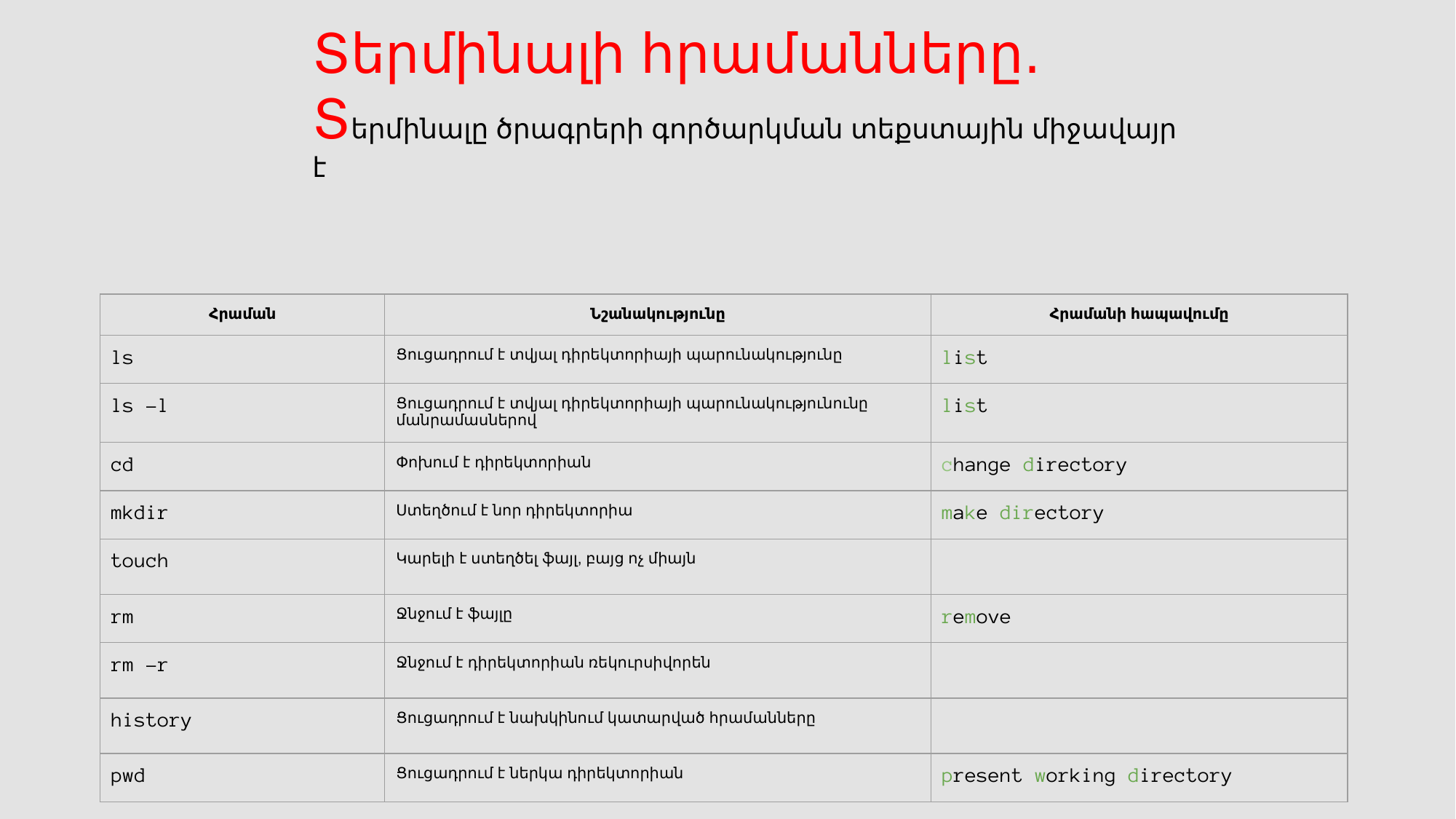

Տերմինալի հրամանները․
Տերմինալը ծրագրերի գործարկման տեքստային միջավայր է

| Հրաման | Նշանակությունը | Հրամանի հապավումը |
| --- | --- | --- |
| ls | Ցուցադրում է տվյալ դիրեկտորիայի պարունակությունը | list |
| ls -l | Ցուցադրում է տվյալ դիրեկտորիայի պարունակությունունը մանրամասներով | list |
| cd | Փոխում է դիրեկտորիան | change directory |
| mkdir | Ստեղծում է նոր դիրեկտորիա | make directory |
| touch | Կարելի է ստեղծել ֆայլ, բայց ոչ միայն |  |
| rm | Ջնջում է ֆայլը | remove |
| rm -r | Ջնջում է դիրեկտորիան ռեկուրսիվորեն |  |
| history | Ցուցադրում է նախկինում կատարված հրամանները |  |
| pwd | Ցուցադրում է ներկա դիրեկտորիան | present working directory |